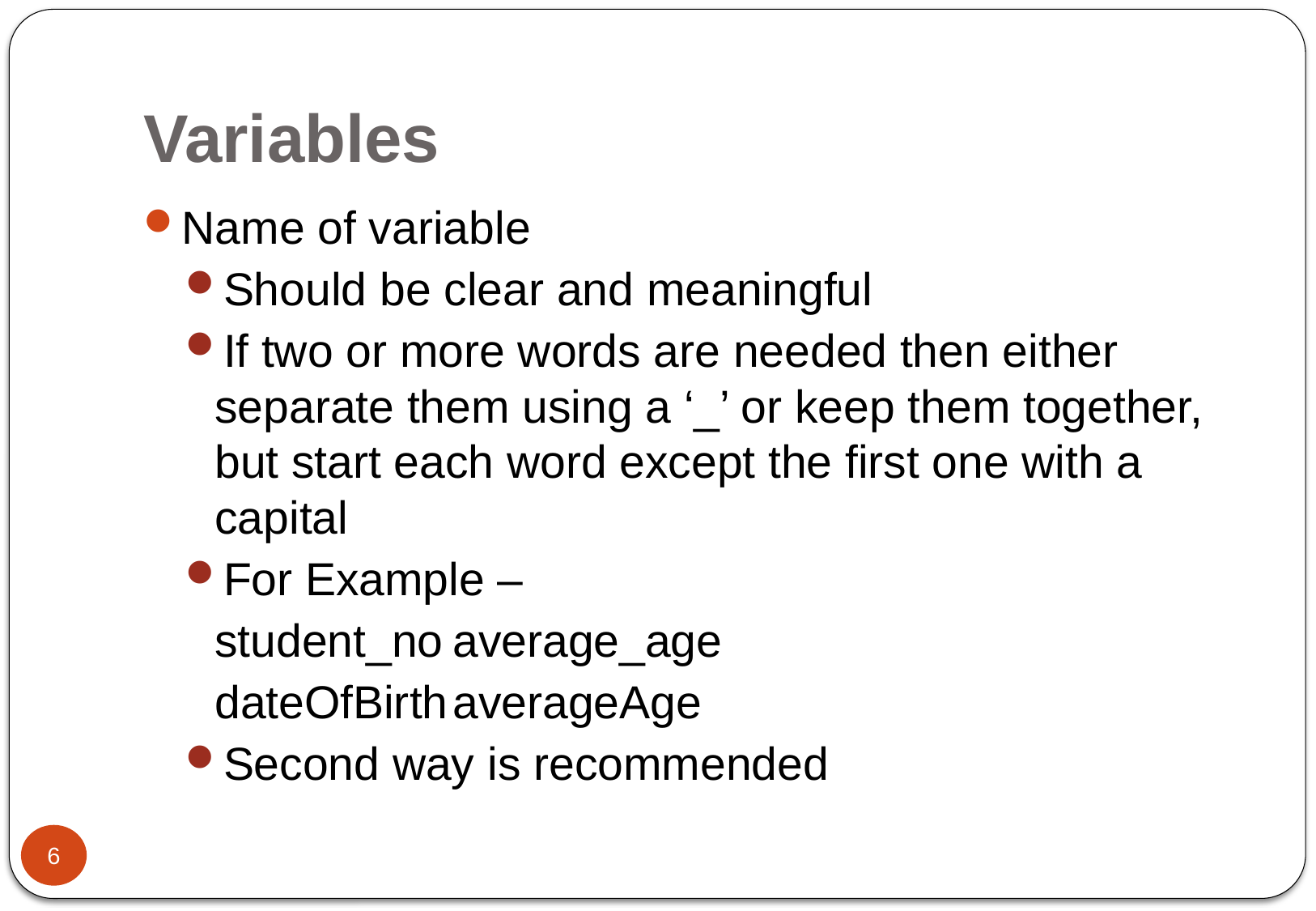

# Variables
Name of variable
Should be clear and meaningful
If two or more words are needed then either separate them using a ‘_’ or keep them together, but start each word except the first one with a capital
For Example –
	student_no	average_age
	dateOfBirth	averageAge
Second way is recommended
6